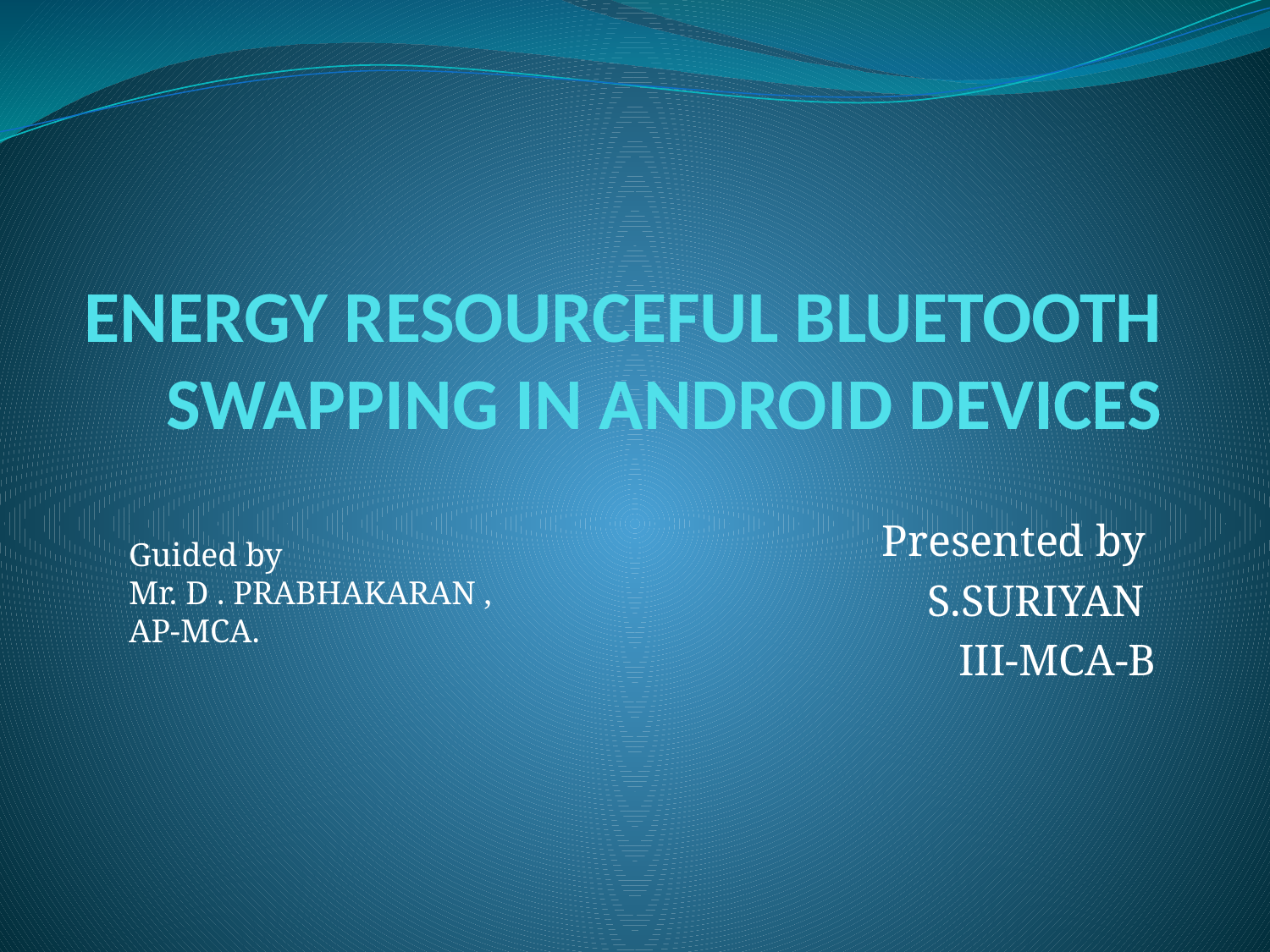

# ENERGY RESOURCEFUL BLUETOOTH SWAPPING IN ANDROID DEVICES

Presented by
S.SURIYAN
III-MCA-B
Guided by
Mr. D . PRABHAKARAN ,
AP-MCA.